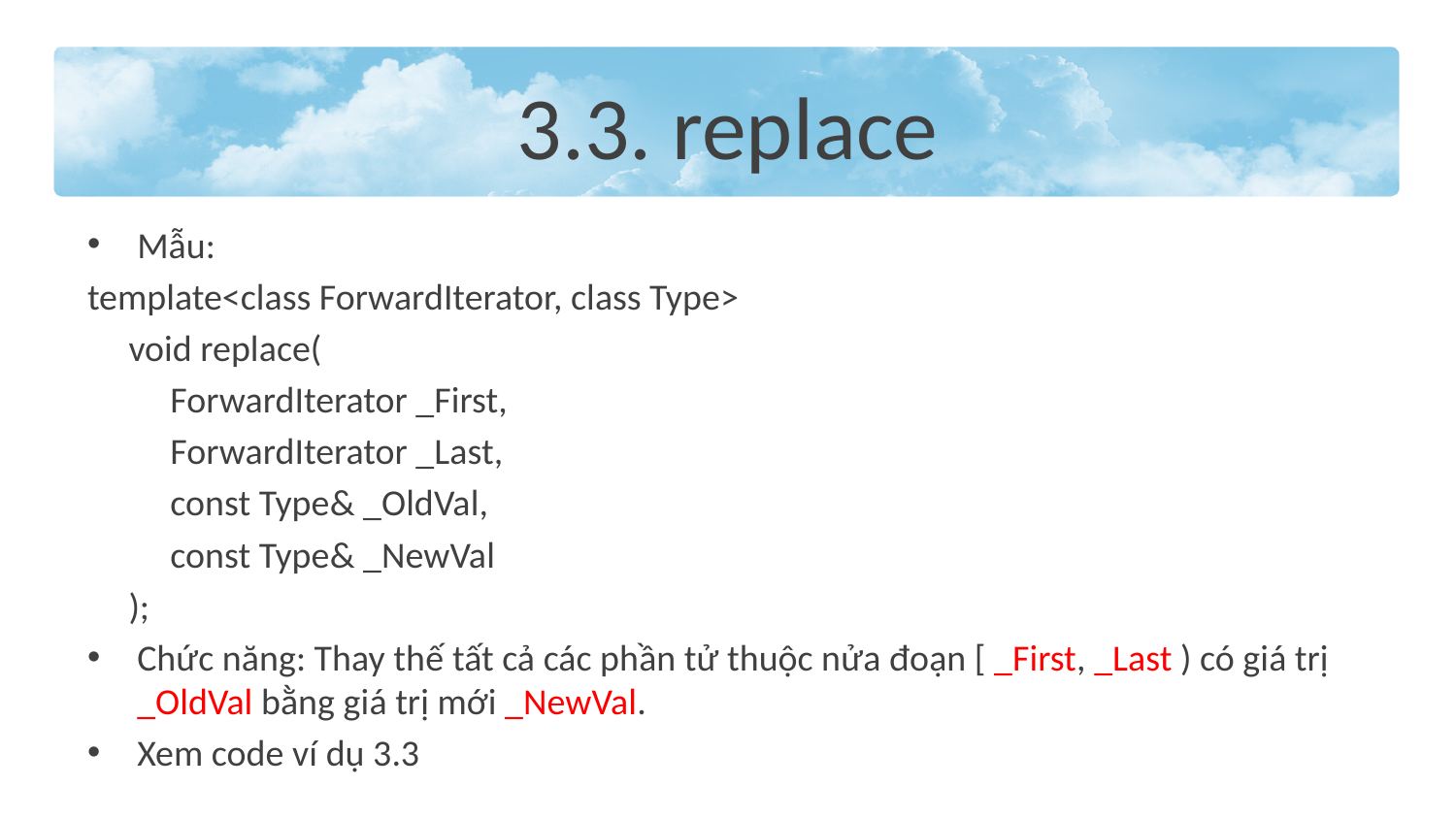

# 3.3. replace
Mẫu:
template<class ForwardIterator, class Type>
     void replace(
	ForwardIterator _First,
	ForwardIterator _Last,
	const Type& _OldVal,
	const Type& _NewVal
     );
Chức năng: Thay thế tất cả các phần tử thuộc nửa đoạn [ _First, _Last ) có giá trị _OldVal bằng giá trị mới _NewVal.
Xem code ví dụ 3.3